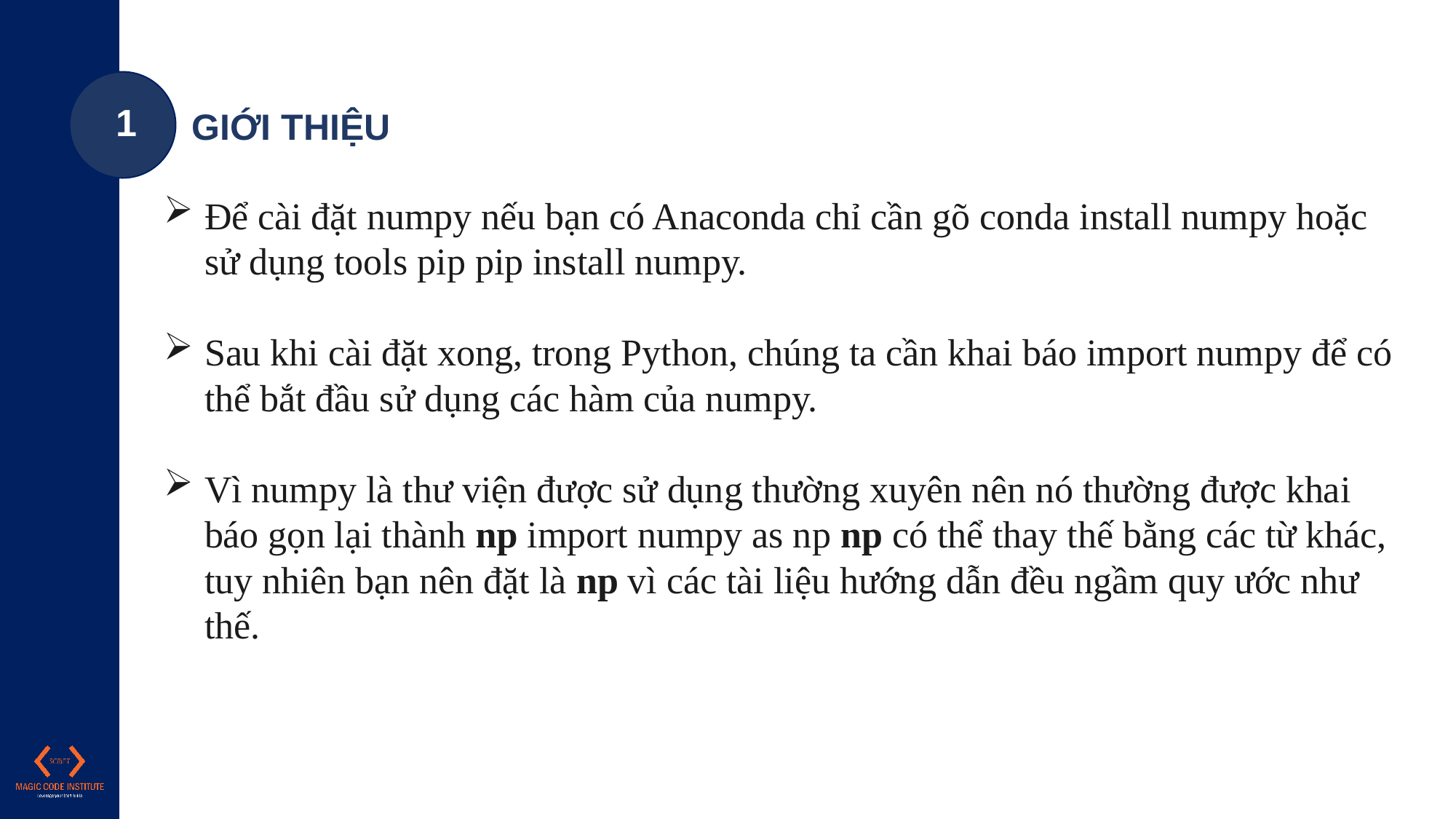

1

GIỚI THIỆU
Để cài đặt numpy nếu bạn có Anaconda chỉ cần gõ conda install numpy hoặc sử dụng tools pip pip install numpy.

Sau khi cài đặt xong, trong Python, chúng ta cần khai báo import numpy để có thể bắt đầu sử dụng các hàm của numpy.

Vì numpy là thư viện được sử dụng thường xuyên nên nó thường được khai báo gọn lại thành np import numpy as np np có thể thay thế bằng các từ khác, tuy nhiên bạn nên đặt là np vì các tài liệu hướng dẫn đều ngầm quy ước như thế.